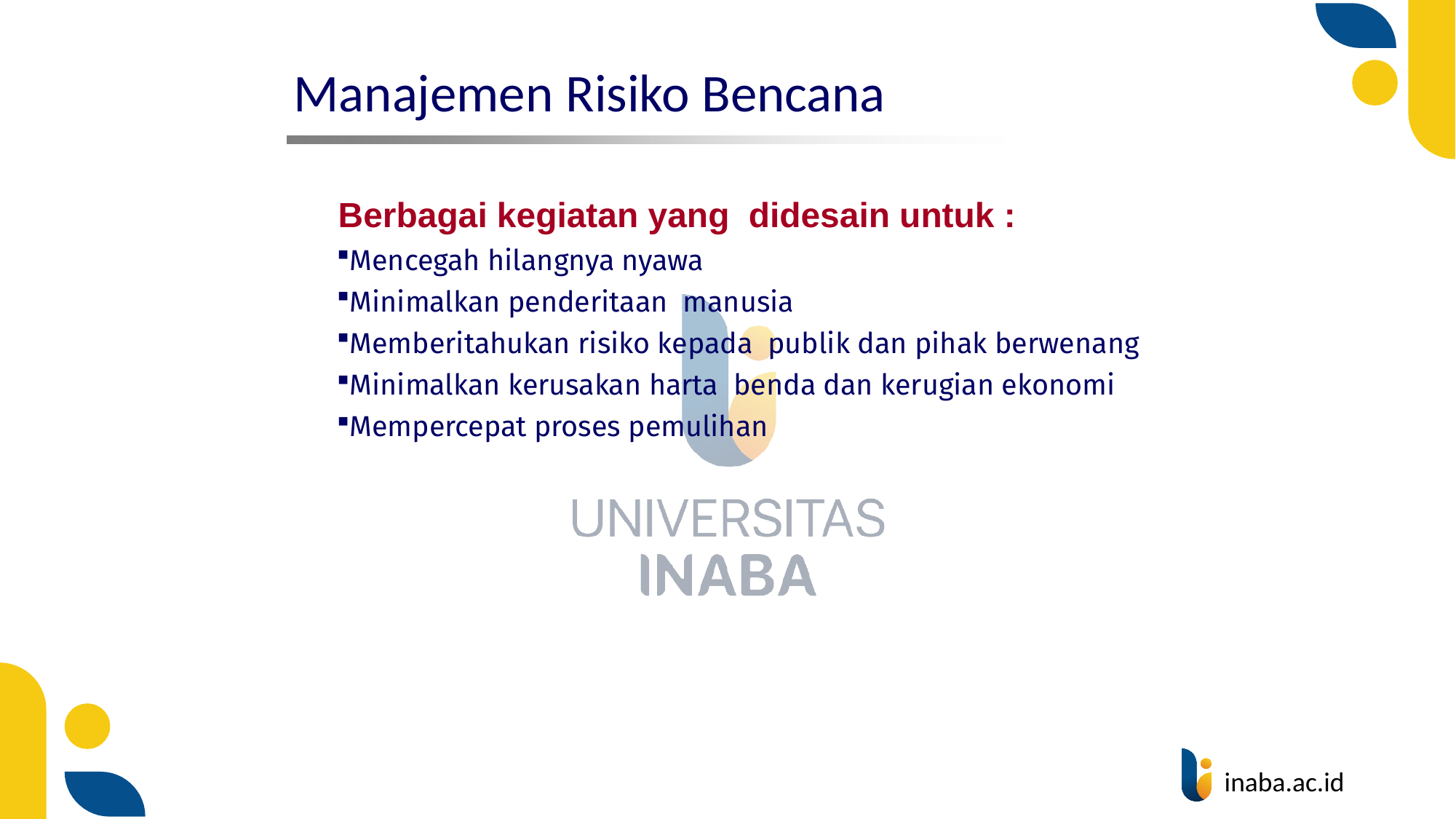

# Manajemen Risiko Bencana

Berbagai kegiatan yang  didesain untuk :
Mencegah hilangnya nyawa
Minimalkan penderitaan  manusia
Memberitahukan risiko kepada  publik dan pihak berwenang
Minimalkan kerusakan harta  benda dan kerugian ekonomi
Mempercepat proses pemulihan